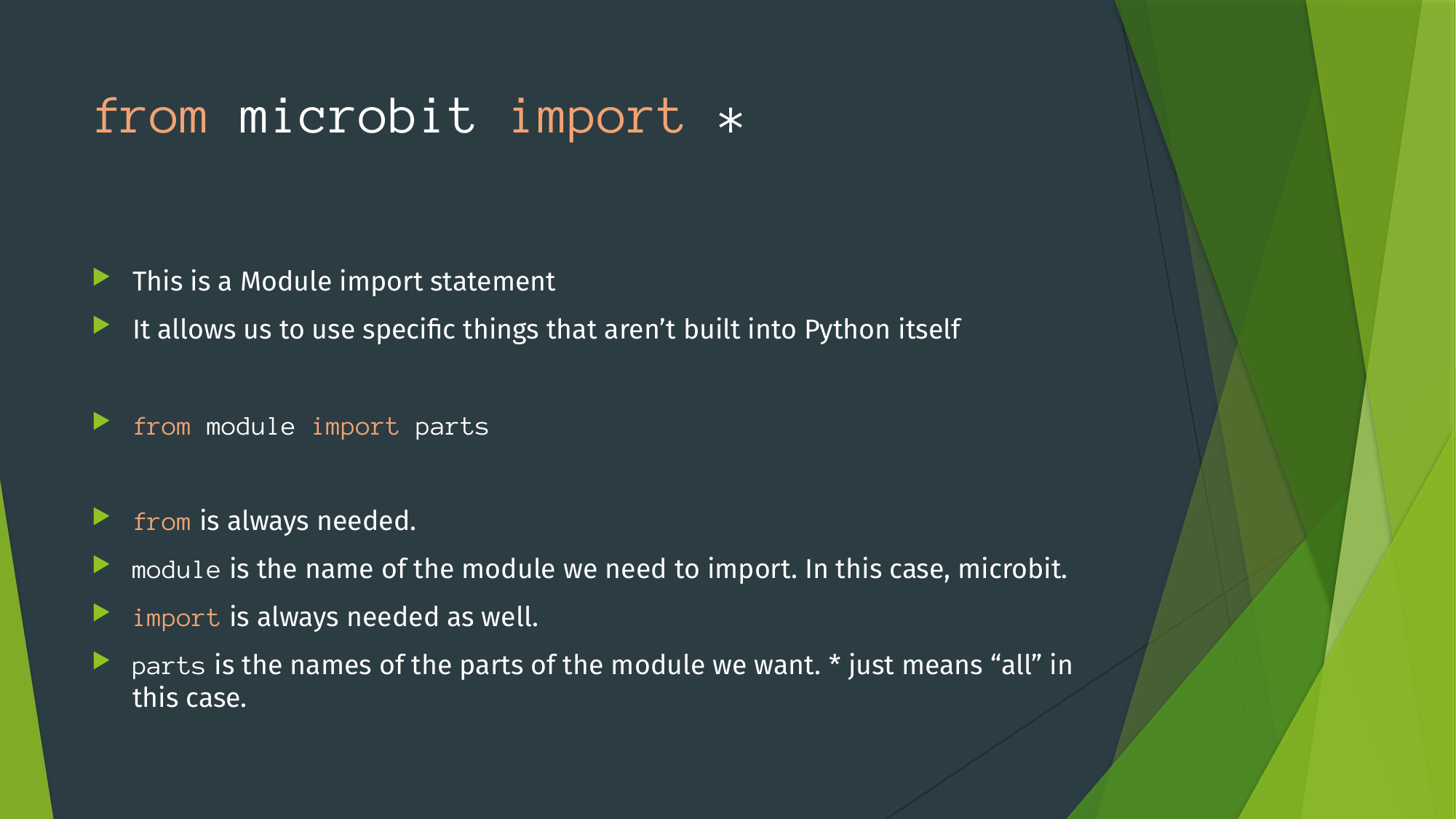

# from microbit import *
This is a Module import statement
It allows us to use specific things that aren’t built into Python itself

from module import parts

from is always needed.
module is the name of the module we need to import. In this case, microbit.
import is always needed as well.
parts is the names of the parts of the module we want. * just means “all” in this case.